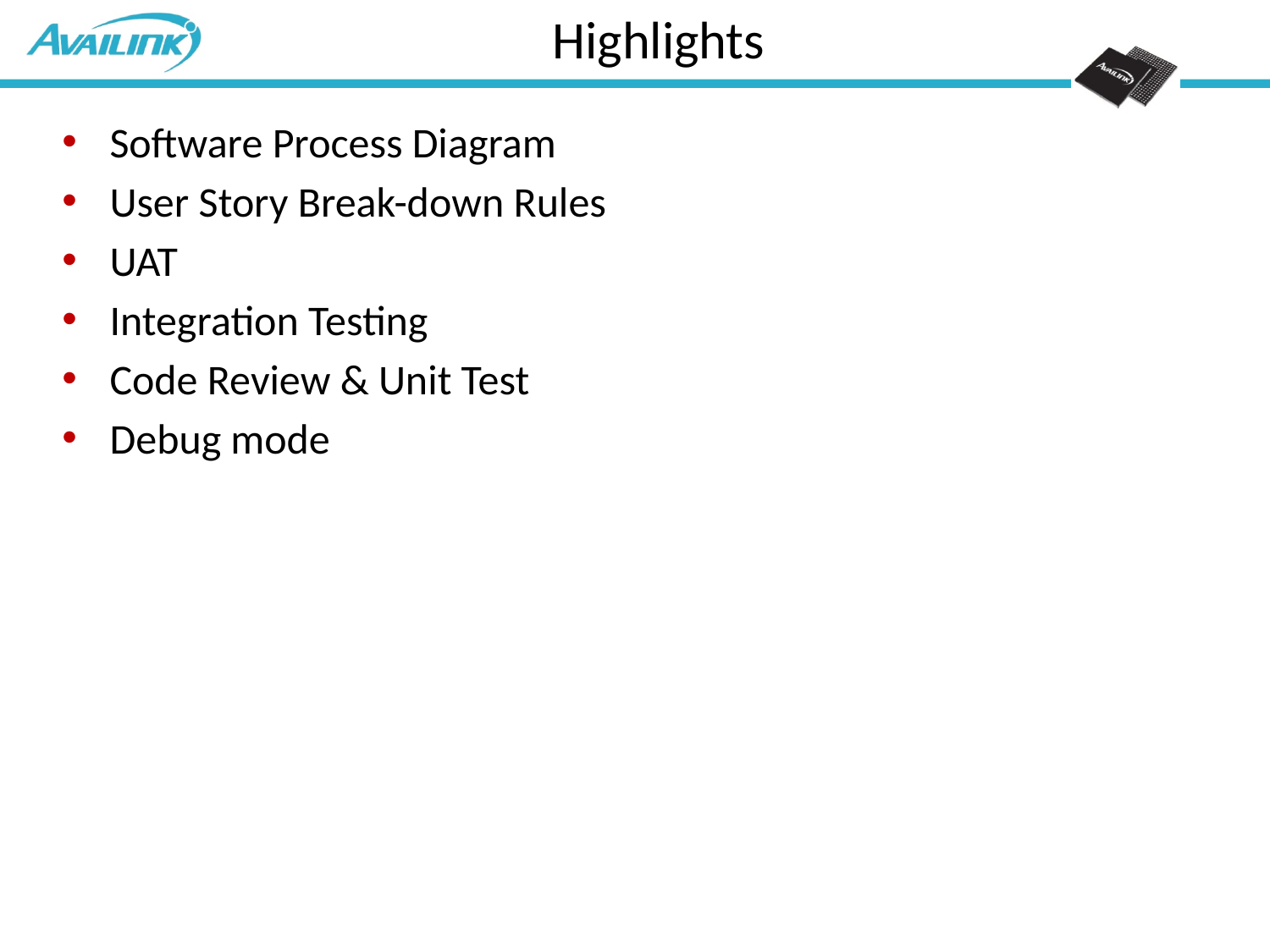

# Highlights
Software Process Diagram
User Story Break-down Rules
UAT
Integration Testing
Code Review & Unit Test
Debug mode